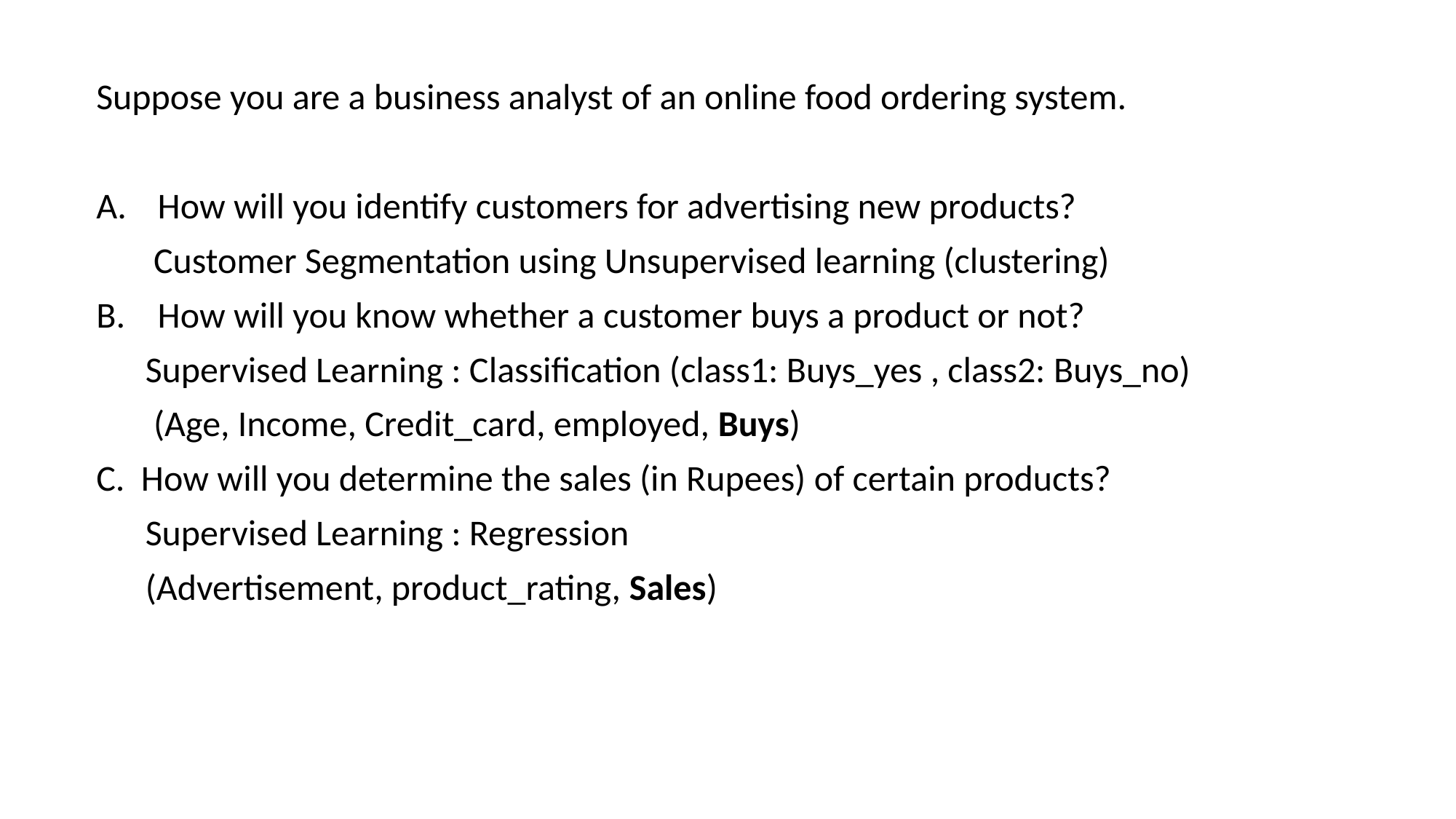

Suppose you are a business analyst of an online food ordering system.

How will you identify customers for advertising new products?
       Customer Segmentation using Unsupervised learning (clustering)
How will you know whether a customer buys a product or not?
      Supervised Learning : Classification (class1: Buys_yes , class2: Buys_no)
       (Age, Income, Credit_card, employed, Buys)
C.  How will you determine the sales (in Rupees) of certain products?
      Supervised Learning : Regression
      (Advertisement, product_rating, Sales)